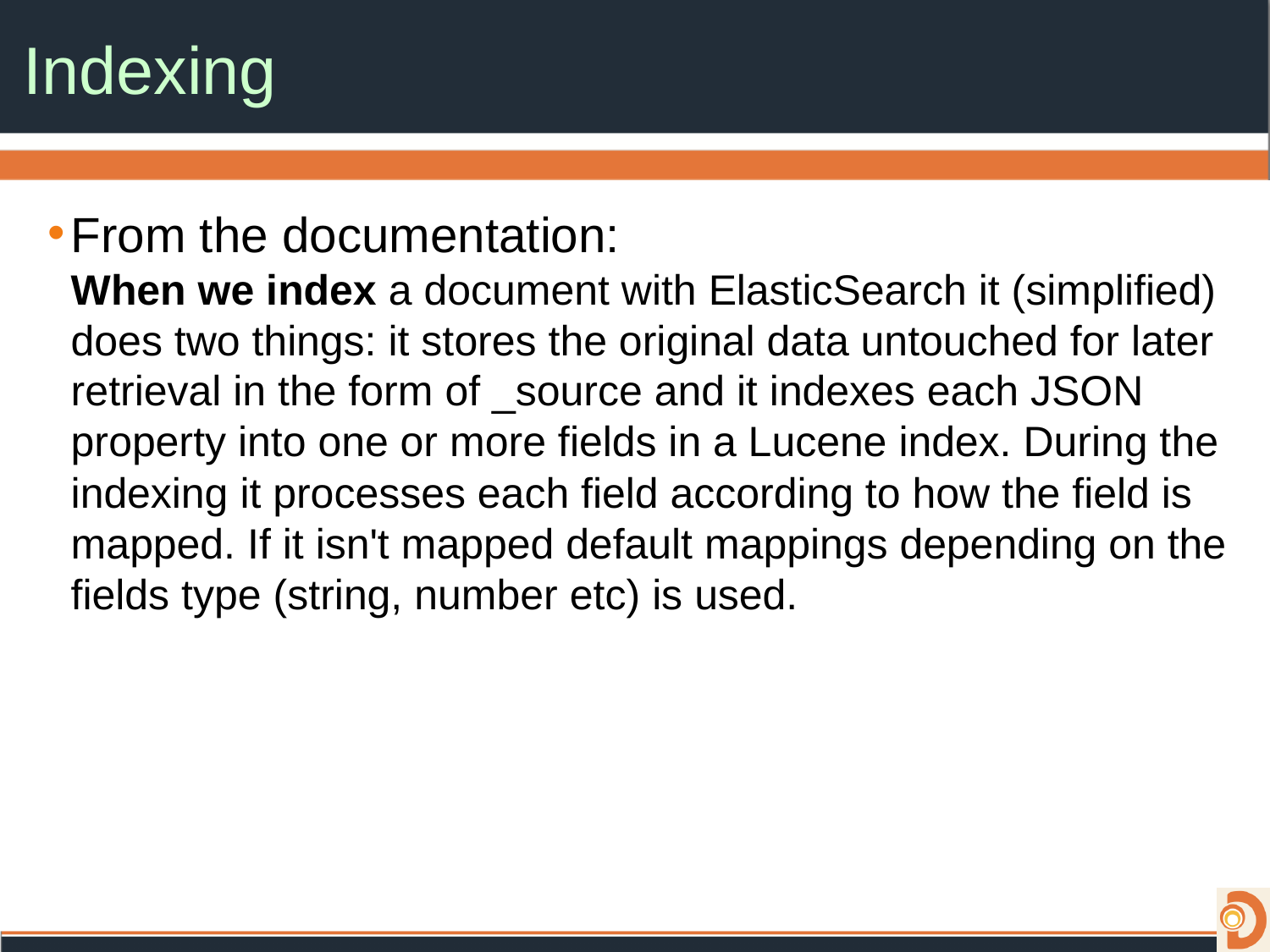

# Indexing
From the documentation:
When we index a document with ElasticSearch it (simplified) does two things: it stores the original data untouched for later retrieval in the form of _source and it indexes each JSON property into one or more fields in a Lucene index. During the indexing it processes each field according to how the field is mapped. If it isn't mapped default mappings depending on the fields type (string, number etc) is used.